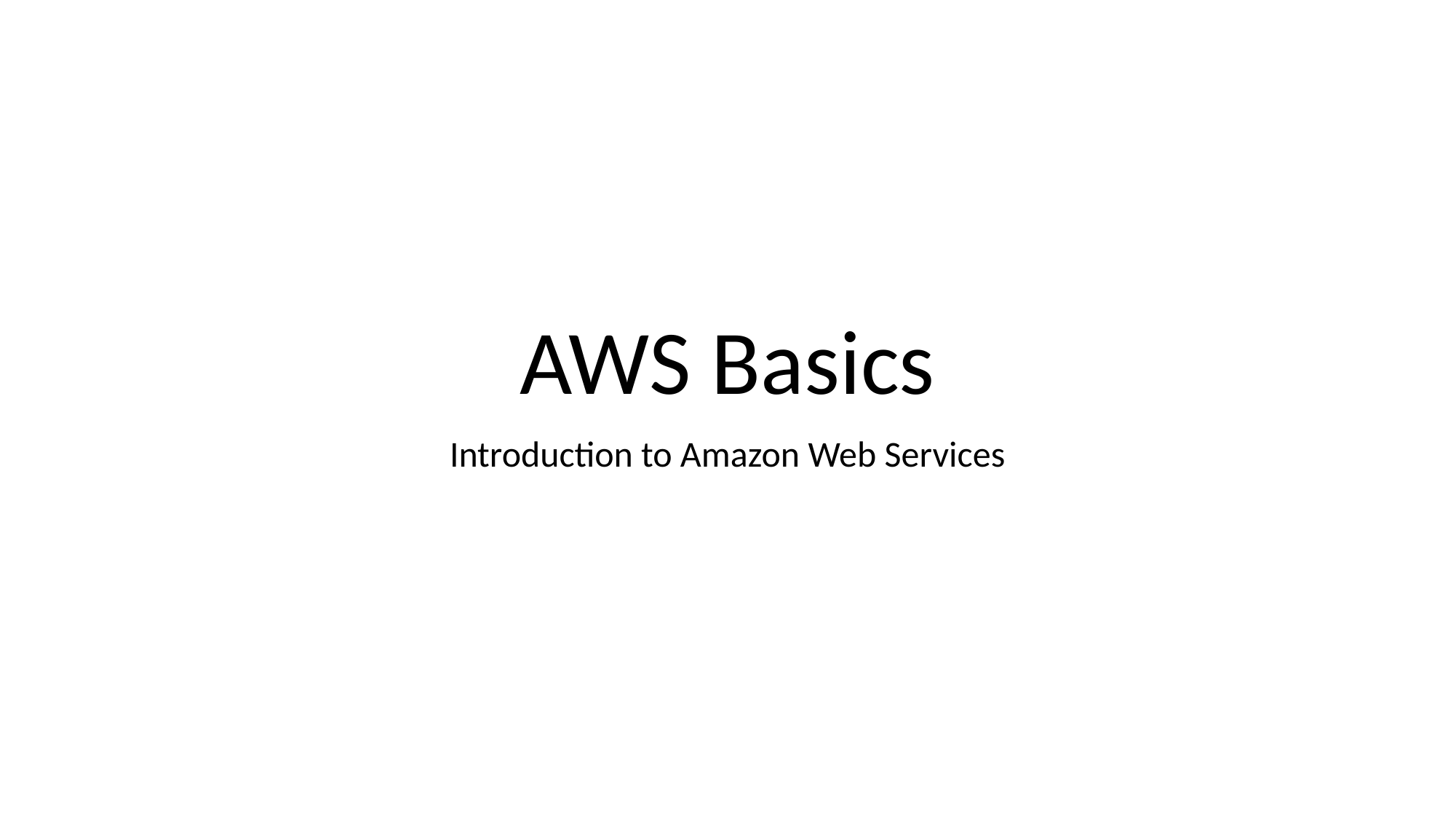

# AWS Basics
Introduction to Amazon Web Services